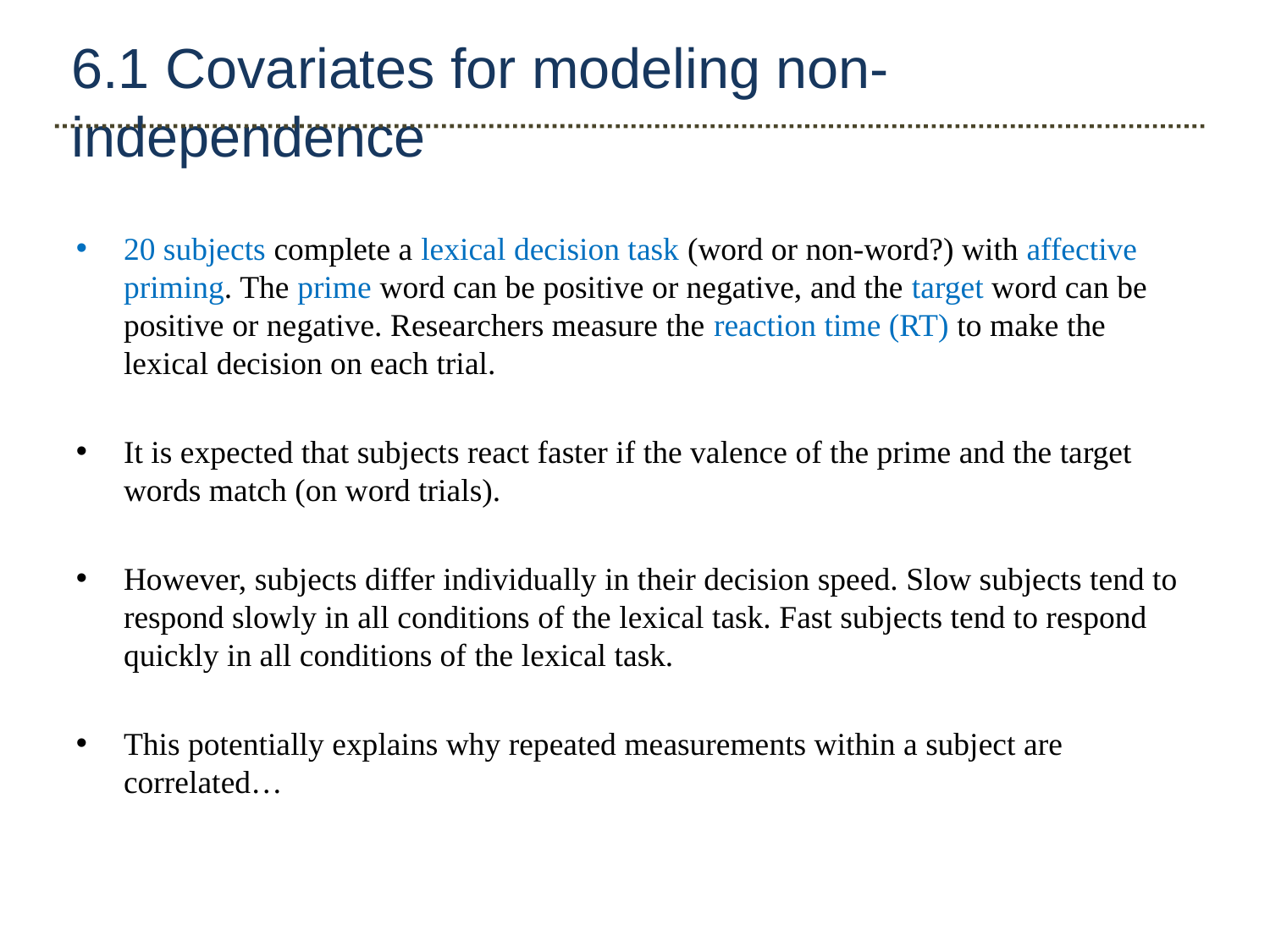

6.1 Covariates for modeling non-independence

20 subjects complete a lexical decision task (word or non-word?) with affective priming. The prime word can be positive or negative, and the target word can be positive or negative. Researchers measure the reaction time (RT) to make the lexical decision on each trial.

It is expected that subjects react faster if the valence of the prime and the target words match (on word trials).

However, subjects differ individually in their decision speed. Slow subjects tend to respond slowly in all conditions of the lexical task. Fast subjects tend to respond quickly in all conditions of the lexical task.

This potentially explains why repeated measurements within a subject are correlated…